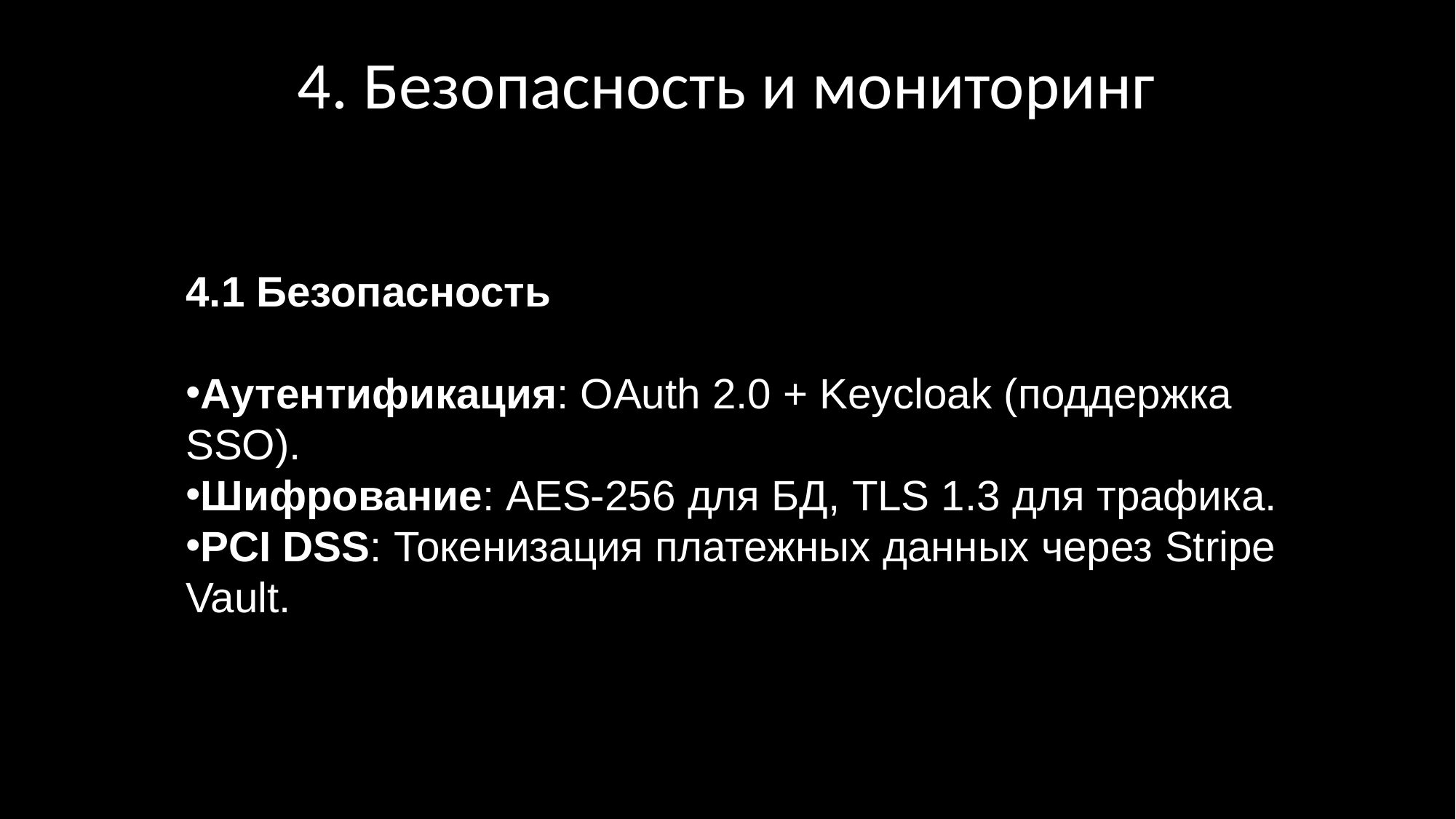

# 4. Безопасность и мониторинг
4.1 Безопасность

Аутентификация: OAuth 2.0 + Keycloak (поддержка SSO).
Шифрование: AES-256 для БД, TLS 1.3 для трафика.
PCI DSS: Токенизация платежных данных через Stripe Vault.